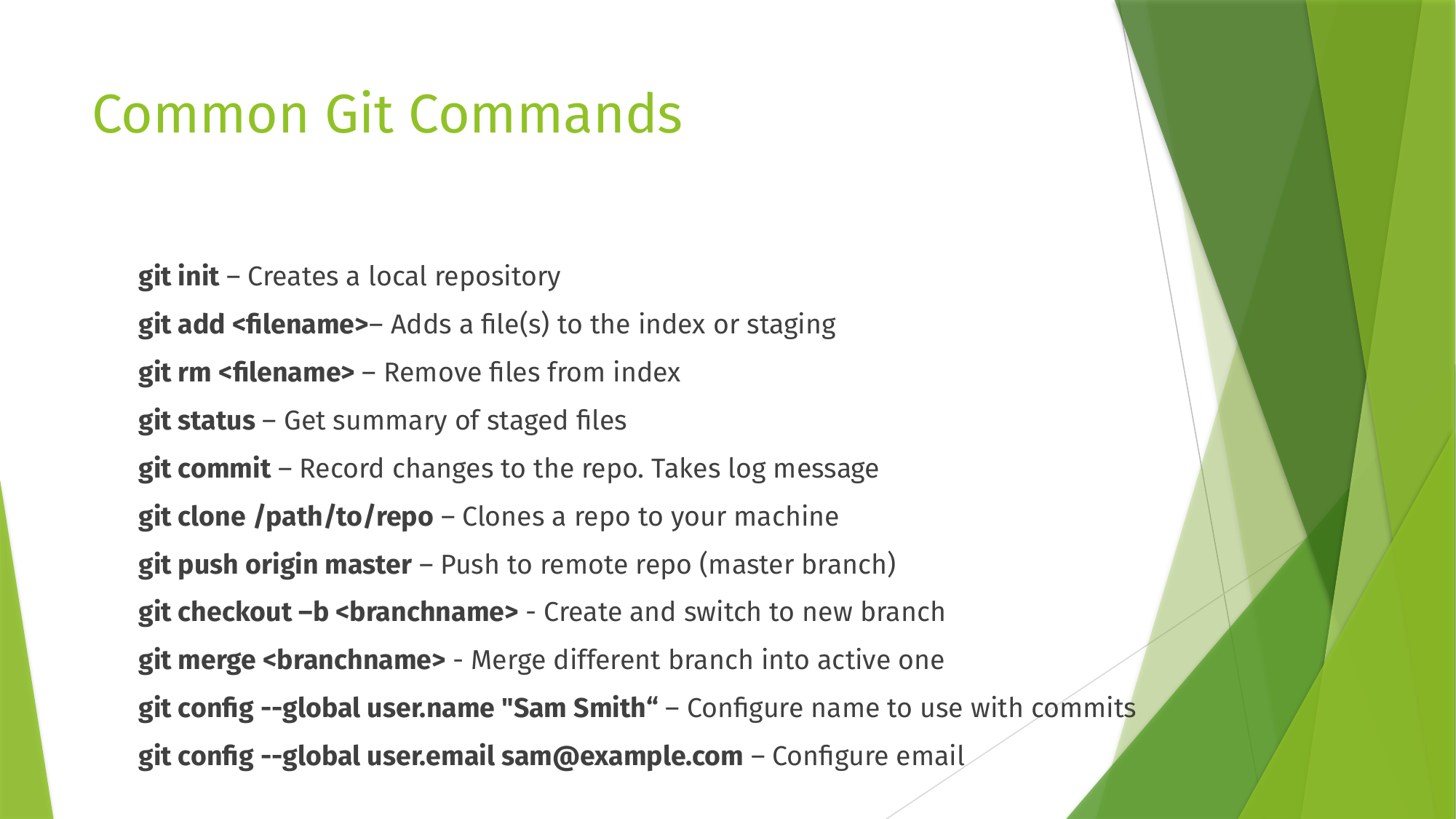

# Common Git Commands
git init – Creates a local repository
git add <filename>– Adds a file(s) to the index or staging
git rm <filename> – Remove files from index
git status – Get summary of staged files
git commit – Record changes to the repo. Takes log message
git clone /path/to/repo – Clones a repo to your machine
git push origin master – Push to remote repo (master branch)
git checkout –b <branchname> - Create and switch to new branch
git merge <branchname> - Merge different branch into active one
git config --global user.name "Sam Smith“ – Configure name to use with commits
git config --global user.email sam@example.com – Configure email